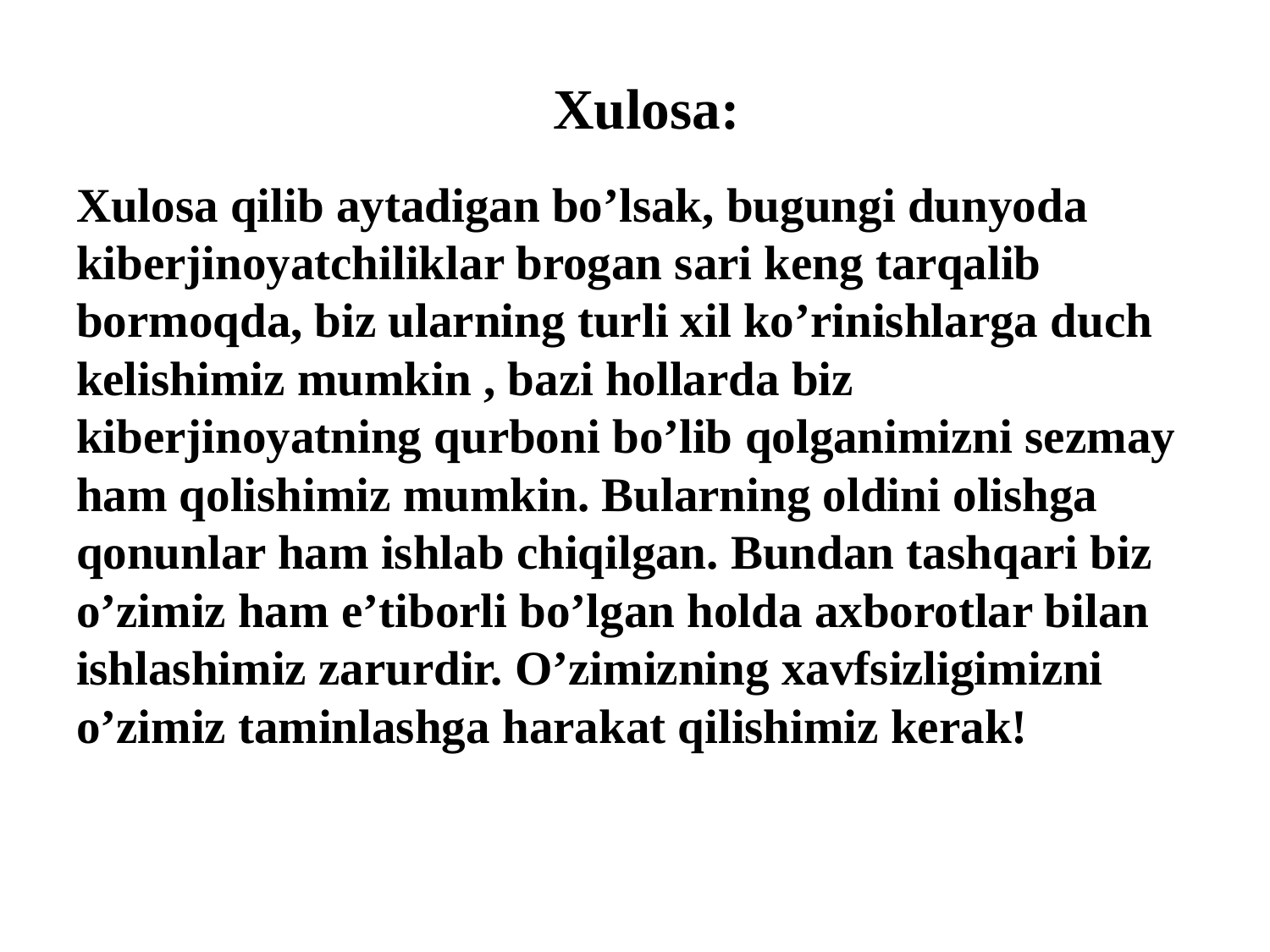

# Xulosa: Xulosa qilib aytadigan bo’lsak, bugungi dunyoda kiberjinoyatchiliklar brogan sari keng tarqalib bormoqda, biz ularning turli xil ko’rinishlarga duch kelishimiz mumkin , bazi hollarda biz kiberjinoyatning qurboni bo’lib qolganimizni sezmay ham qolishimiz mumkin. Bularning oldini olishga qonunlar ham ishlab chiqilgan. Bundan tashqari biz o’zimiz ham e’tiborli bo’lgan holda axborotlar bilan ishlashimiz zarurdir. O’zimizning xavfsizligimizni o’zimiz taminlashga harakat qilishimiz kerak!